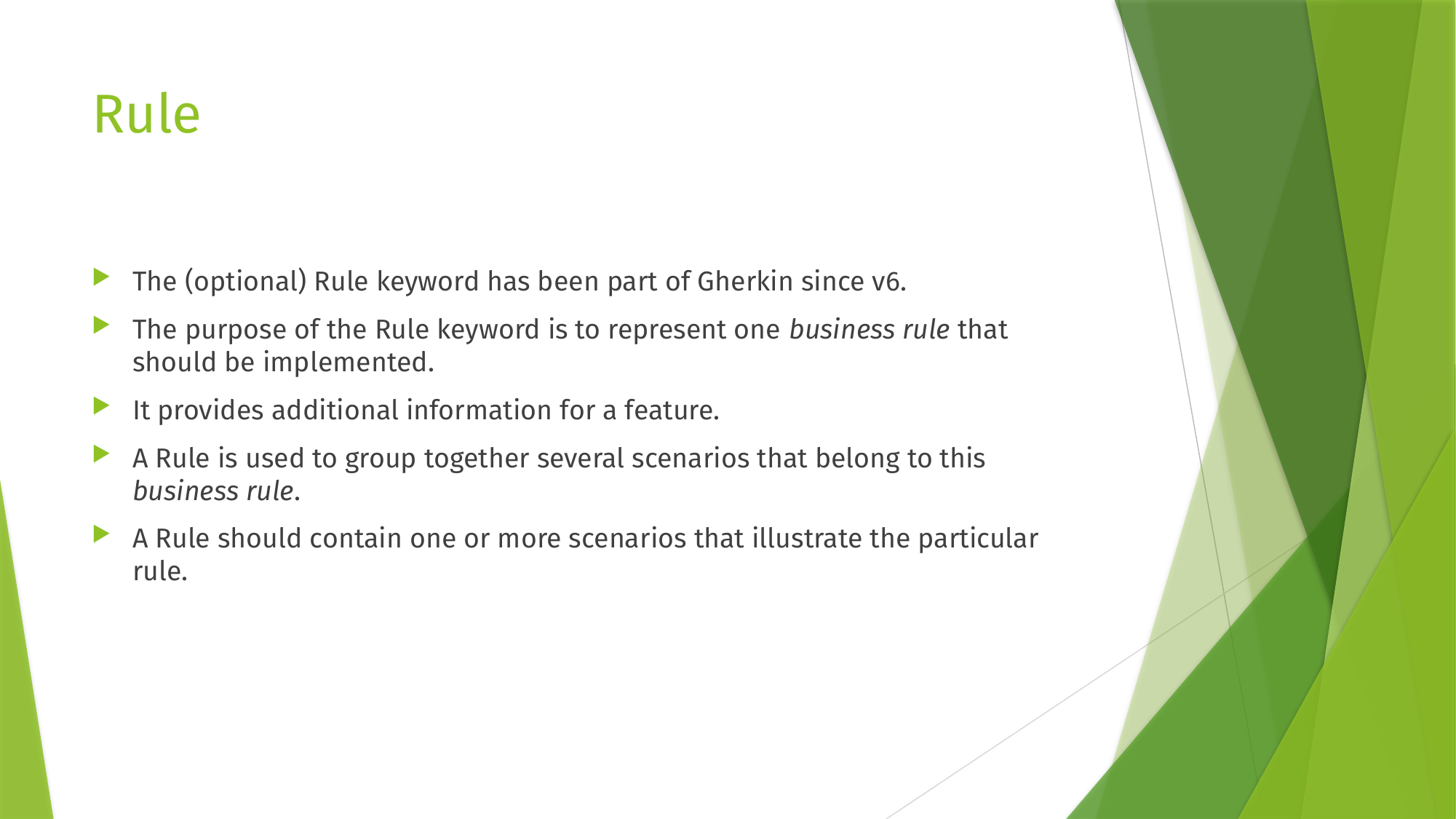

# Rule
The (optional) Rule keyword has been part of Gherkin since v6.
The purpose of the Rule keyword is to represent one business rule that should be implemented.
It provides additional information for a feature.
A Rule is used to group together several scenarios that belong to this business rule.
A Rule should contain one or more scenarios that illustrate the particular rule.